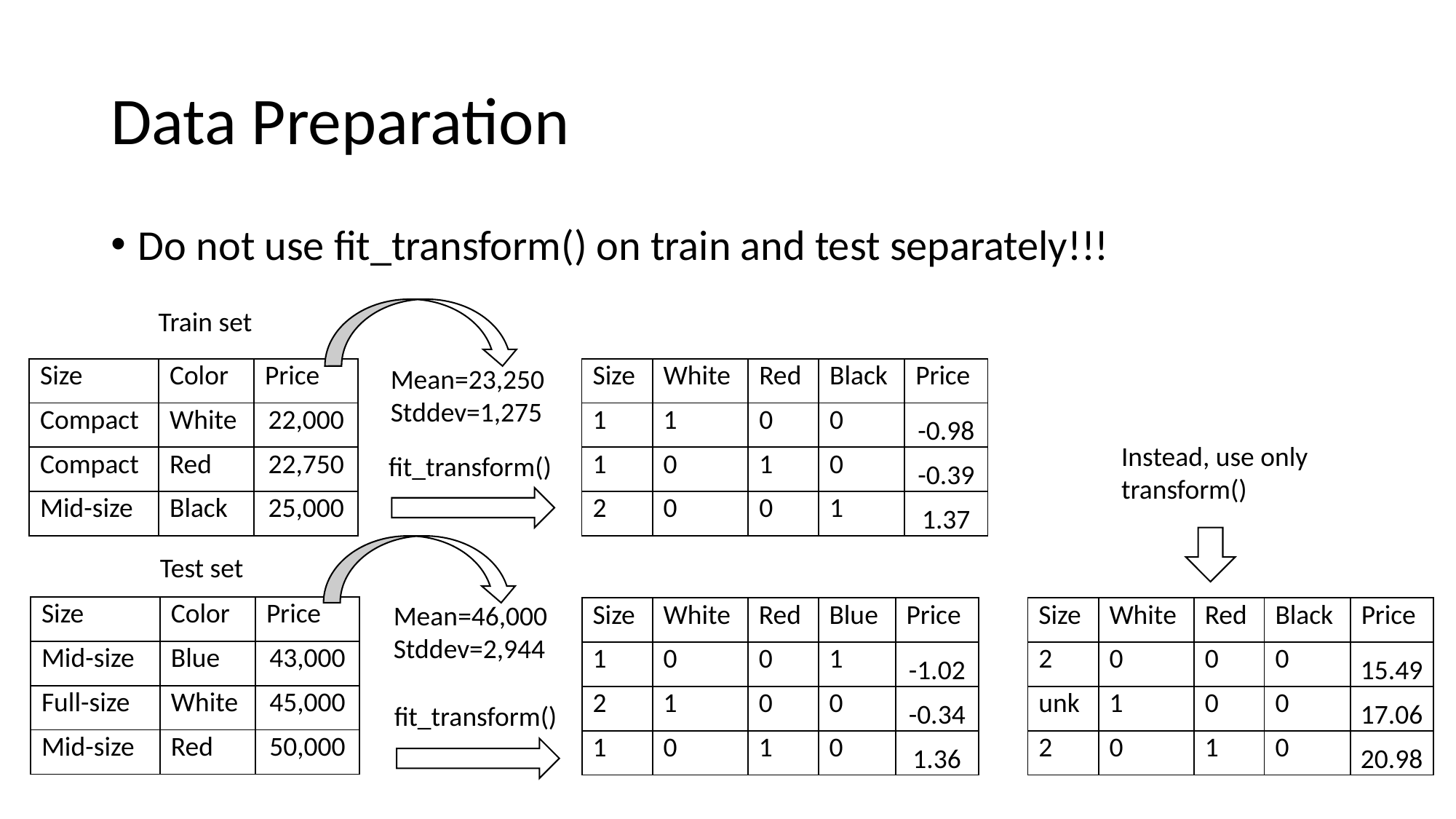

# Data Preparation
Do not use fit_transform() on train and test separately!!!
Train set

Mean=23,250
Stddev=1,275
| Size | Color | Price |
| --- | --- | --- |
| Compact | White | 22,000 |
| Compact | Red | 22,750 |
| Mid-size | Black | 25,000 |
| Size | White | Red | Black | Price |
| --- | --- | --- | --- | --- |
| 1 | 1 | 0 | 0 | -0.98 |
| 1 | 0 | 1 | 0 | -0.39 |
| 2 | 0 | 0 | 1 | 1.37 |
Instead, use only
transform()
fit_transform()

Test set
Mean=46,000
Stddev=2,944
| Size | Color | Price |
| --- | --- | --- |
| Mid-size | Blue | 43,000 |
| Full-size | White | 45,000 |
| Mid-size | Red | 50,000 |
| Size | White | Red | Blue | Price |
| --- | --- | --- | --- | --- |
| 1 | 0 | 0 | 1 | -1.02 |
| 2 | 1 | 0 | 0 | -0.34 |
| 1 | 0 | 1 | 0 | 1.36 |
| Size | White | Red | Black | Price |
| --- | --- | --- | --- | --- |
| 2 | 0 | 0 | 0 | 15.49 |
| unk | 1 | 0 | 0 | 17.06 |
| 2 | 0 | 1 | 0 | 20.98 |
fit_transform()